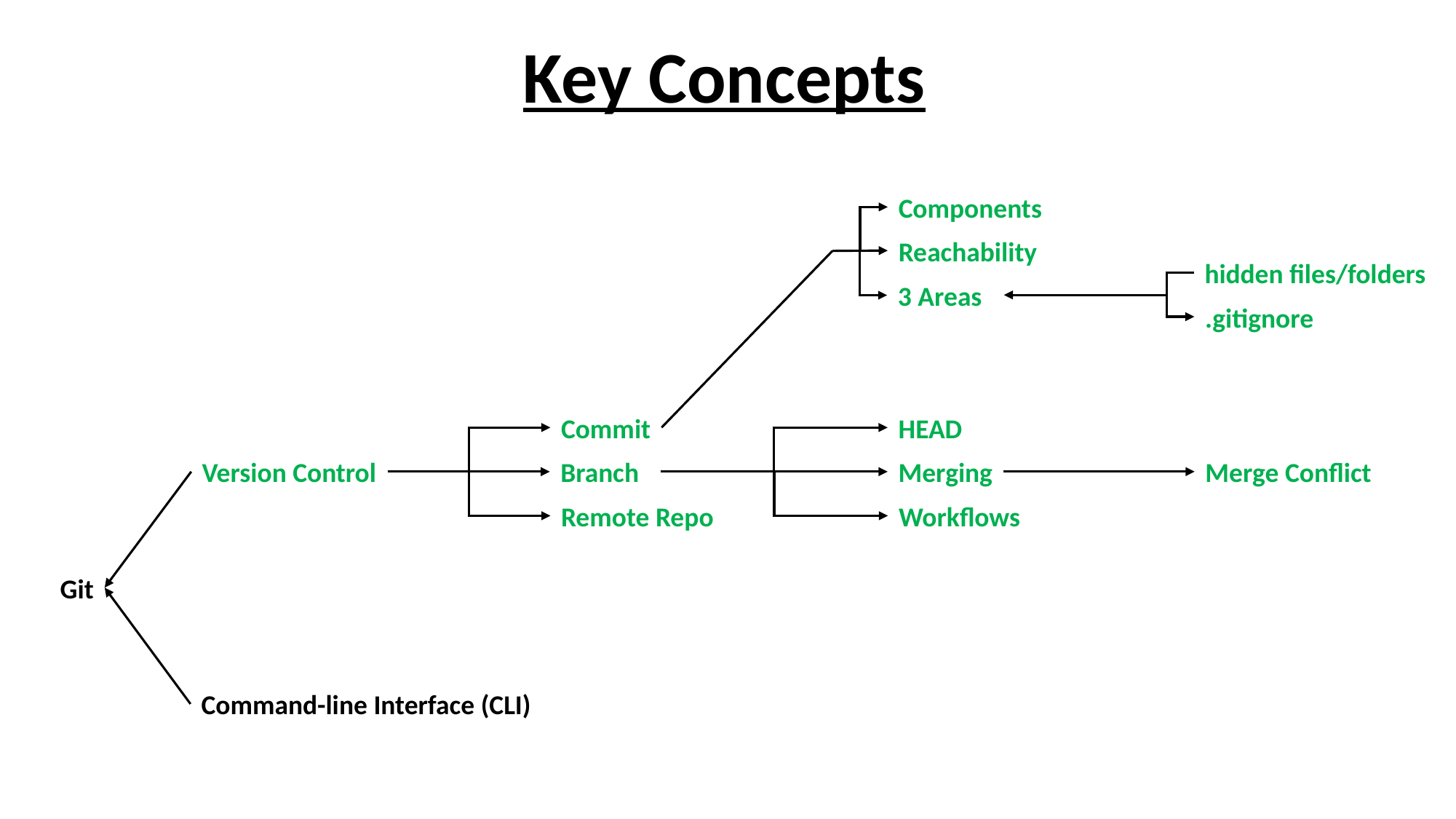

Key Concepts
Components
Reachability
hidden files/folders
3 Areas
.gitignore
Commit
HEAD
Version Control
Branch
Merging
Merge Conflict
Remote Repo
Workflows
Git
Command-line Interface (CLI)